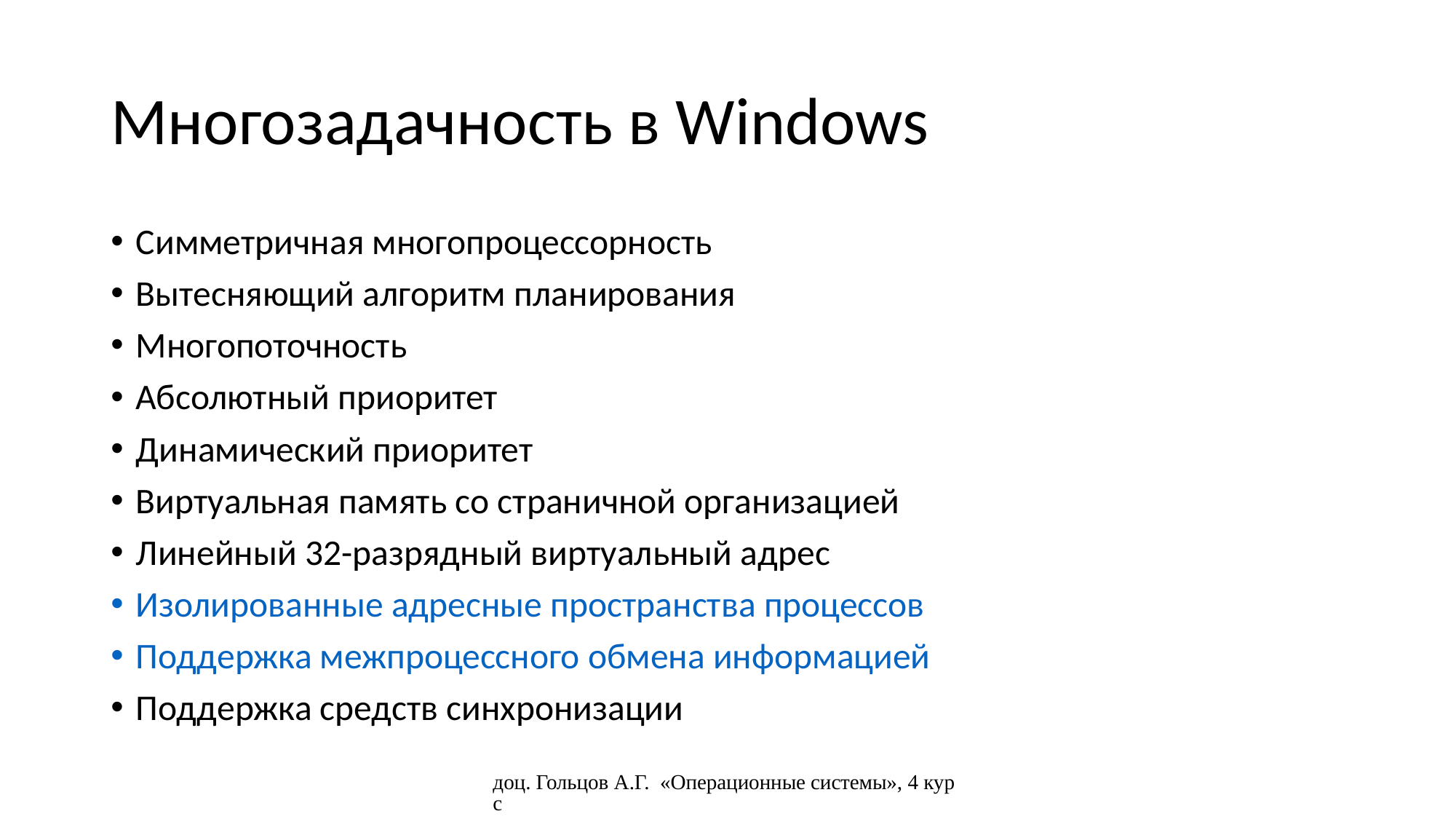

# Многозадачность в Windows
Симметричная многопроцессорность
Вытесняющий алгоритм планирования
Многопоточность
Абсолютный приоритет
Динамический приоритет
Виртуальная память со страничной организацией
Линейный 32-разрядный виртуальный адрес
Изолированные адресные пространства процессов
Поддержка межпроцессного обмена информацией
Поддержка средств синхронизации
доц. Гольцов А.Г.  «Операционные системы», 4 курс